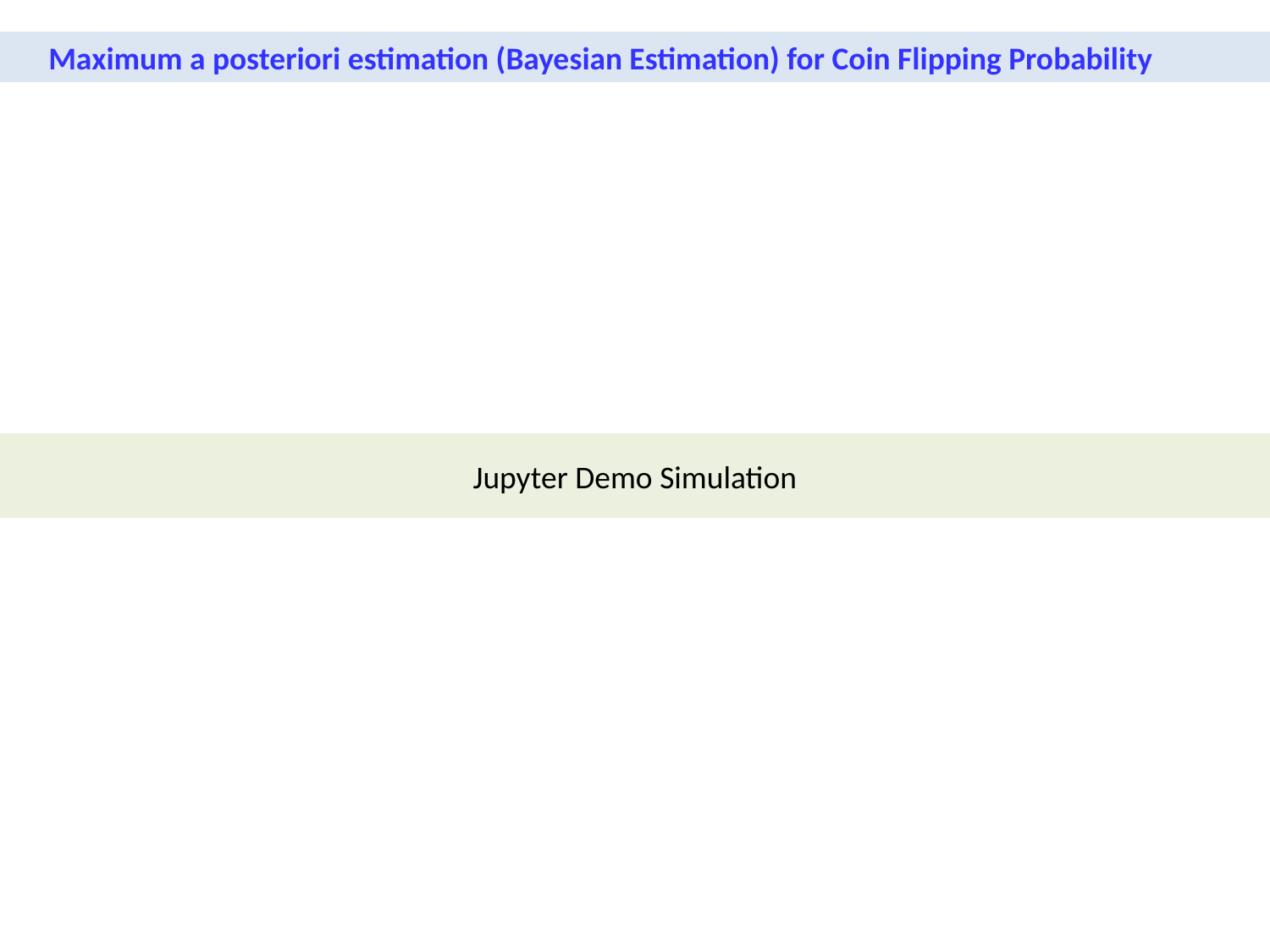

Maximum a posteriori estimation (Bayesian Estimation) for Coin Flipping Probability
Jupyter Demo Simulation